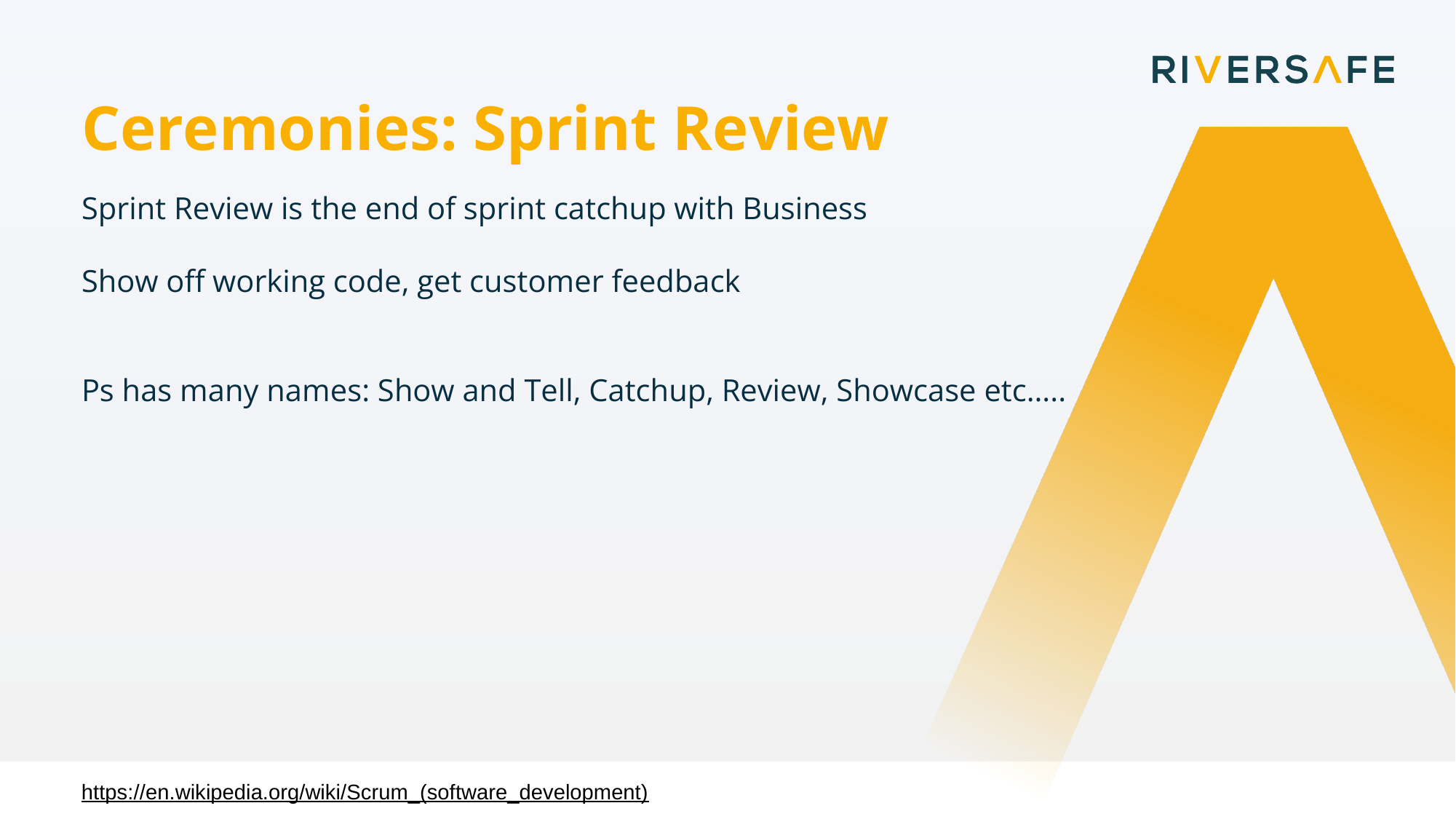

Ceremonies: Sprint Review
Sprint Review is the end of sprint catchup with Business

Show off working code, get customer feedback

Ps has many names: Show and Tell, Catchup, Review, Showcase etc…..

https://en.wikipedia.org/wiki/Scrum_(software_development)